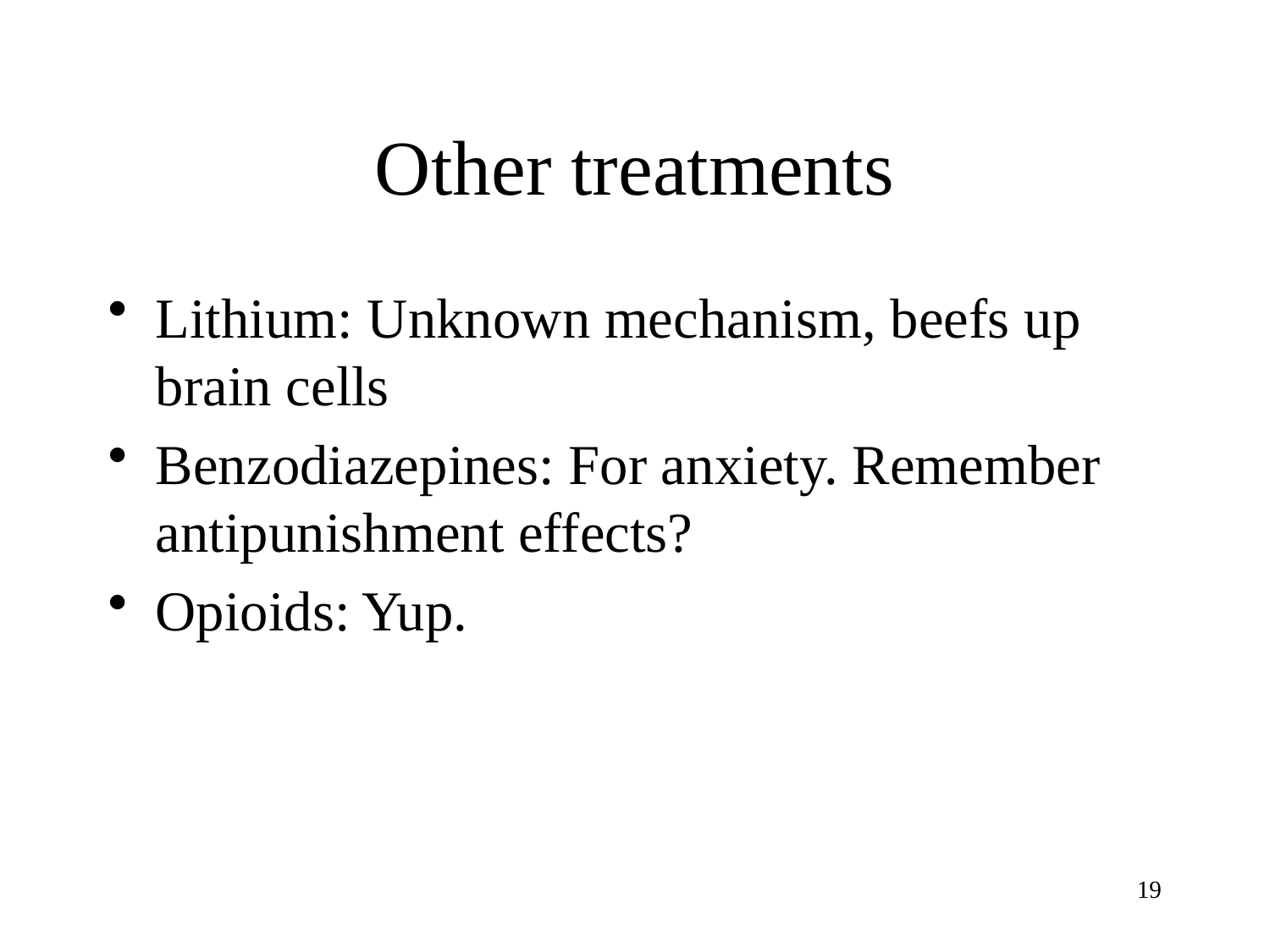

# Other treatments
Lithium: Unknown mechanism, beefs up brain cells
Benzodiazepines: For anxiety. Remember antipunishment effects?
Opioids: Yup.
19